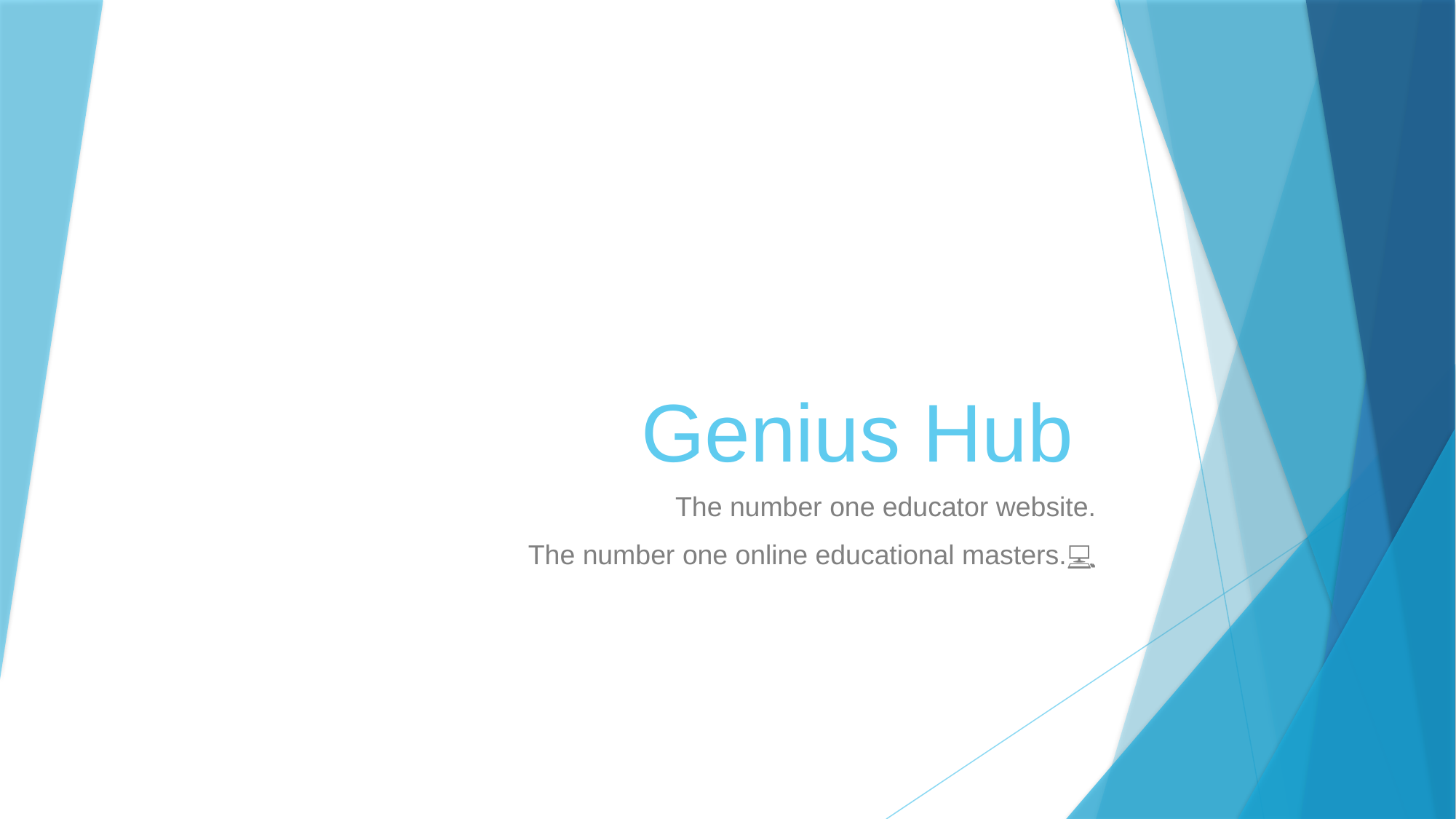

# Genius Hub
The number one educator website.
The number one online educational masters.💻